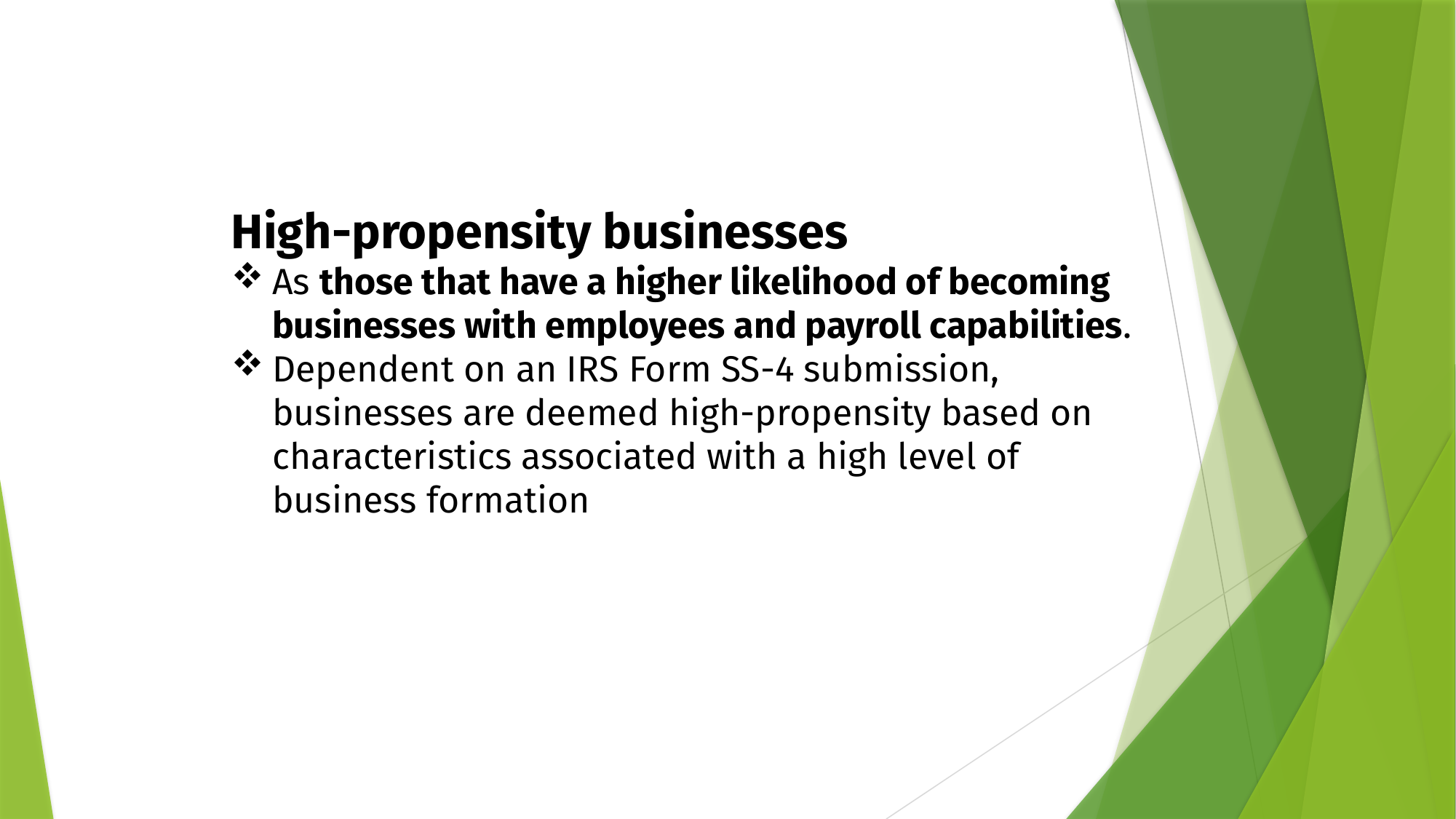

High-propensity businesses
As those that have a higher likelihood of becoming businesses with employees and payroll capabilities.
Dependent on an IRS Form SS-4 submission, businesses are deemed high-propensity based on characteristics associated with a high level of business formation